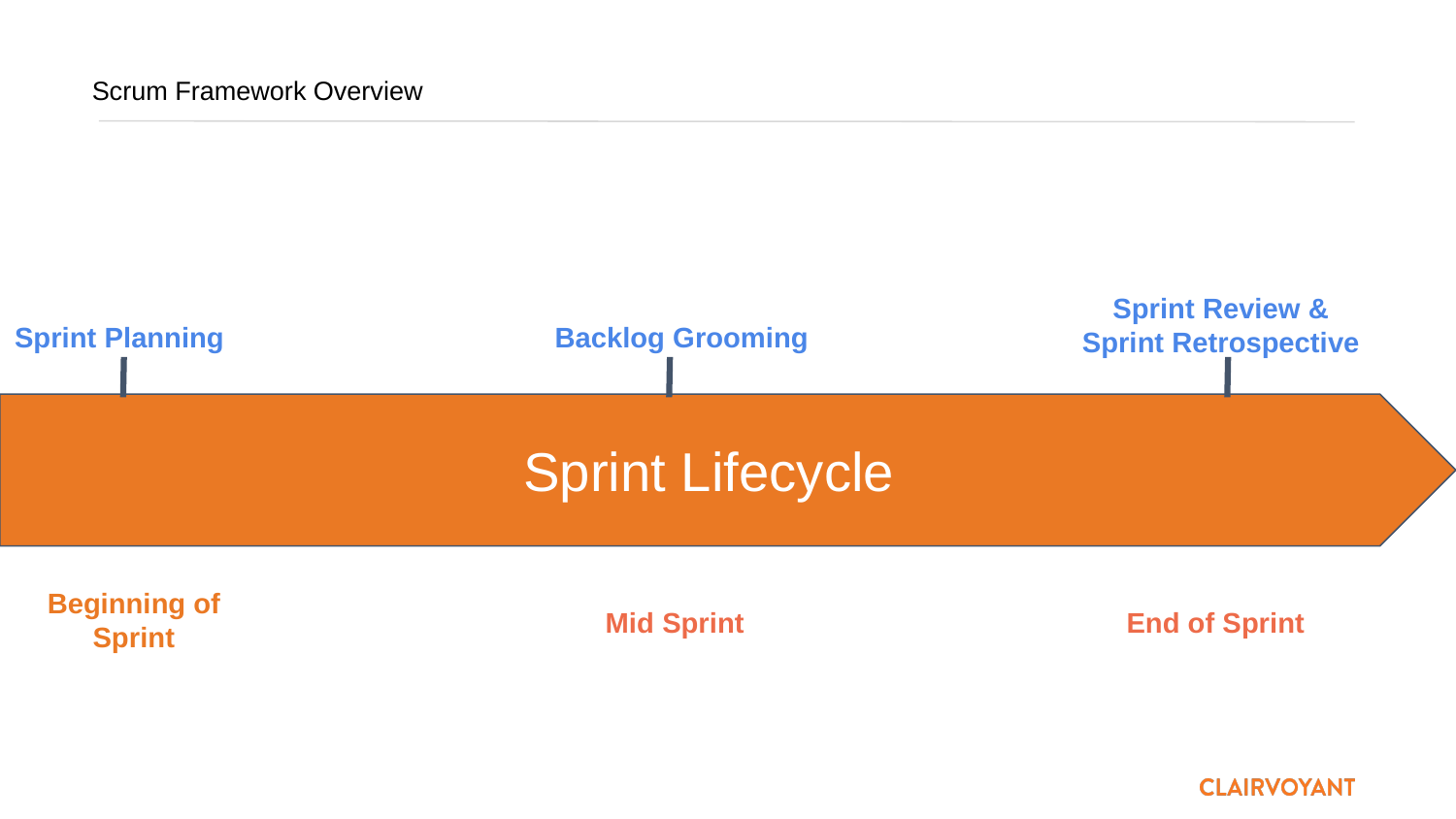

# Scrum Framework Overview
Sprint Review & Sprint Retrospective
Sprint Planning
Backlog Grooming
Sprint Lifecycle
Beginning of Sprint
Mid Sprint
End of Sprint